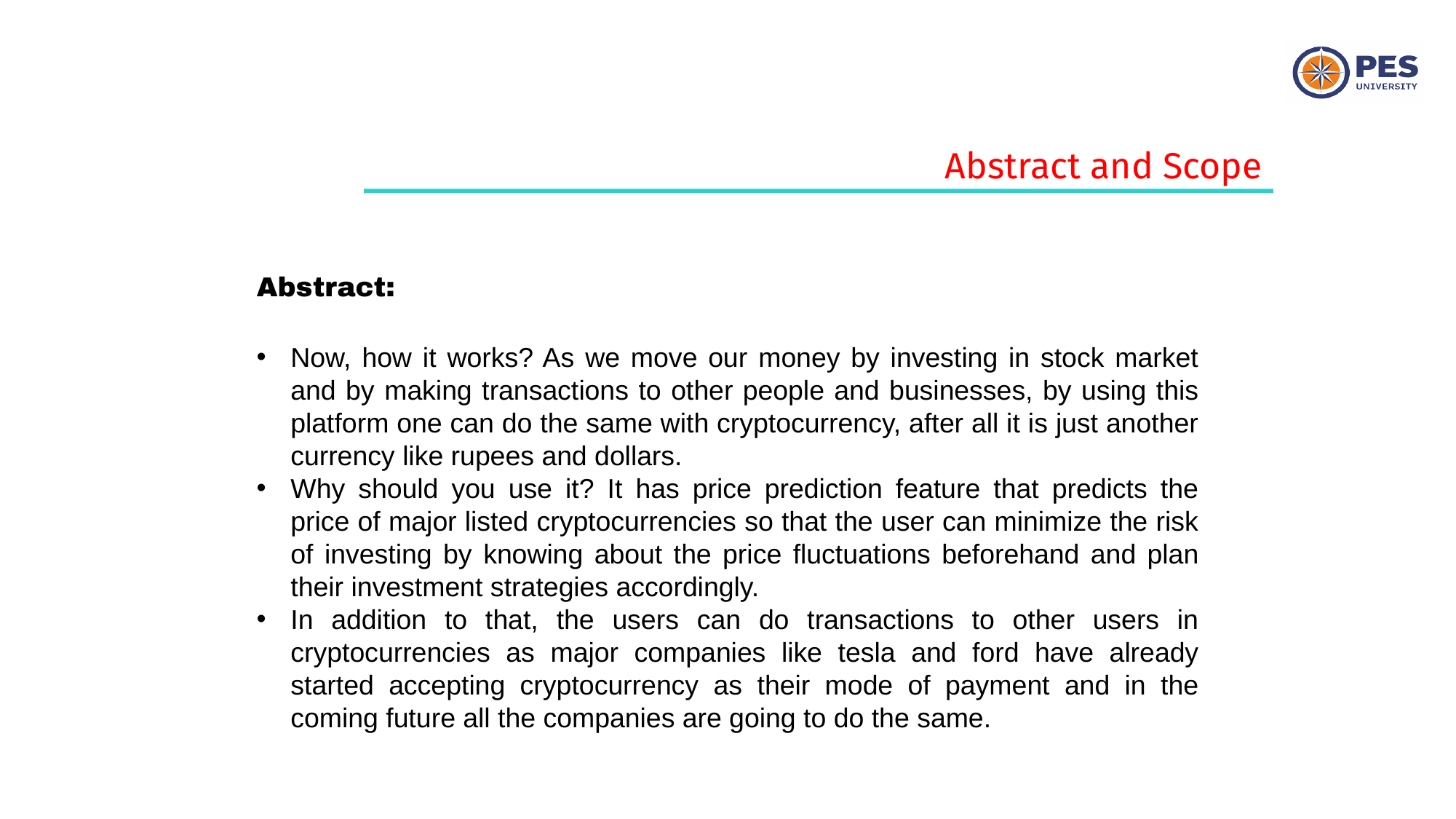

Abstract and Scope

Abstract:

Now, how it works? As we move our money by investing in stock market and by making transactions to other people and businesses, by using this platform one can do the same with cryptocurrency, after all it is just another currency like rupees and dollars.
Why should you use it? It has price prediction feature that predicts the price of major listed cryptocurrencies so that the user can minimize the risk of investing by knowing about the price fluctuations beforehand and plan their investment strategies accordingly.
In addition to that, the users can do transactions to other users in cryptocurrencies as major companies like tesla and ford have already started accepting cryptocurrency as their mode of payment and in the coming future all the companies are going to do the same.